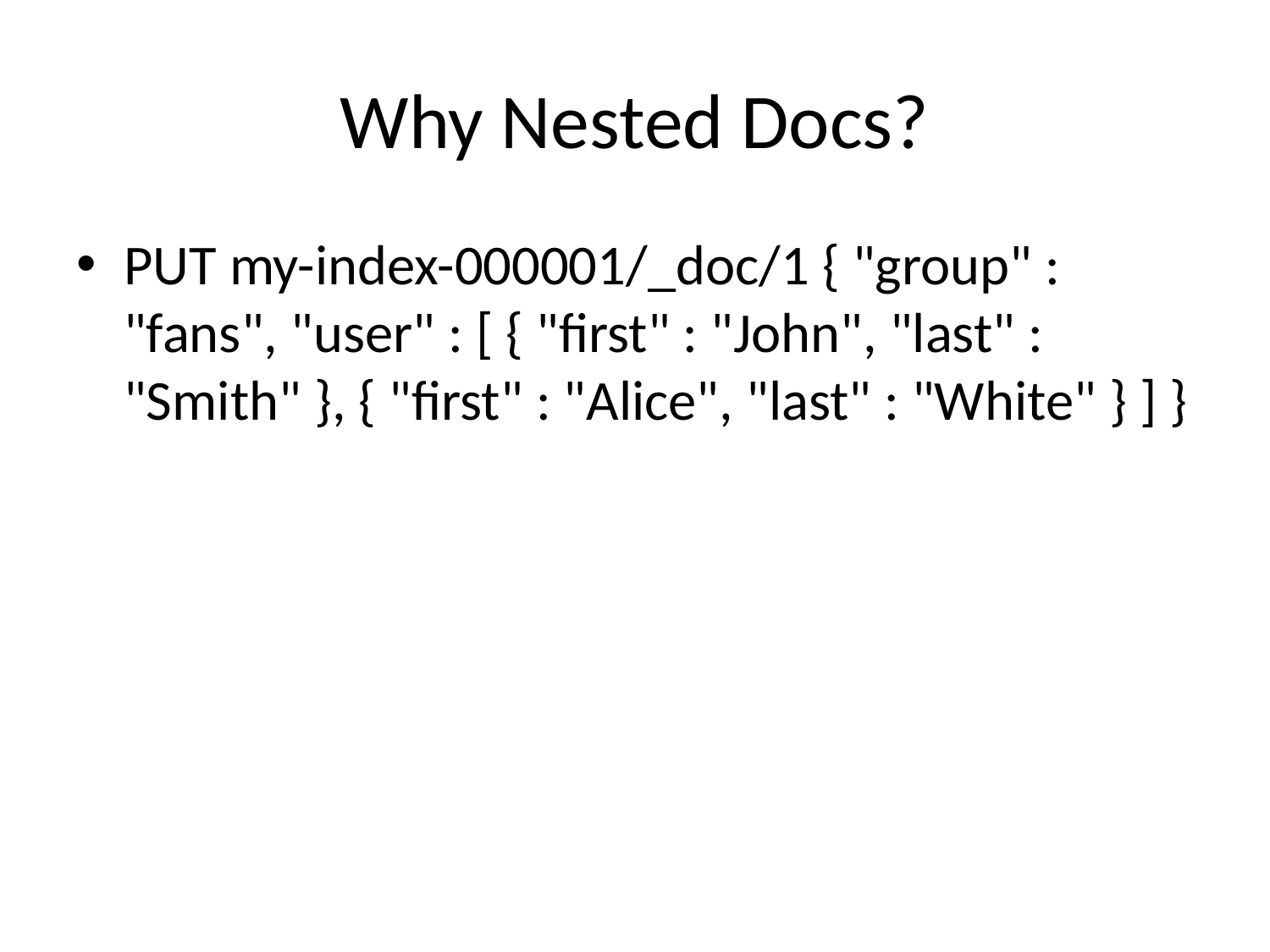

# Why Nested Docs?
PUT my-index-000001/_doc/1 { "group" : "fans", "user" : [ { "first" : "John", "last" : "Smith" }, { "first" : "Alice", "last" : "White" } ] }